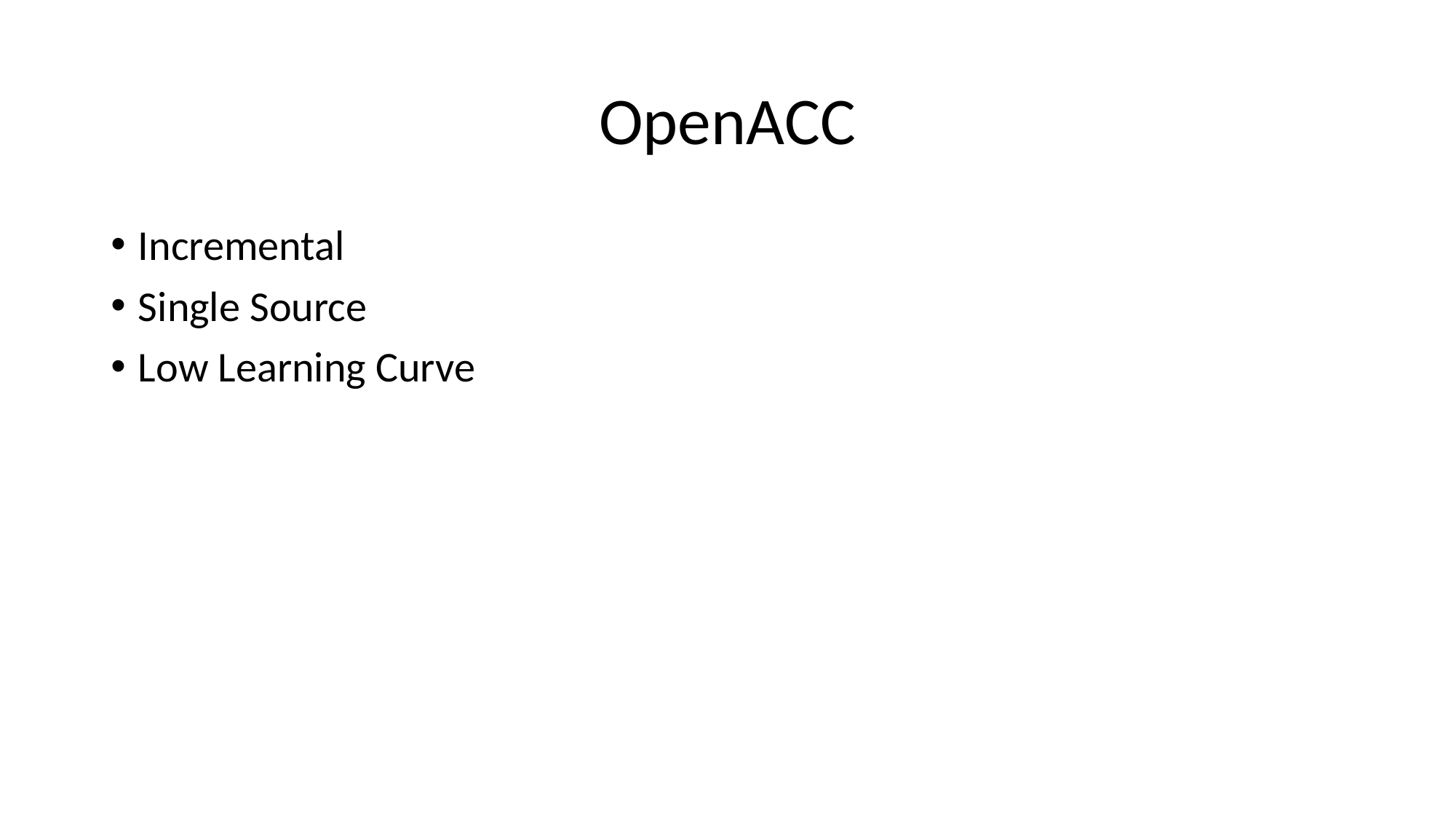

# OpenACC
Incremental
Single Source
Low Learning Curve